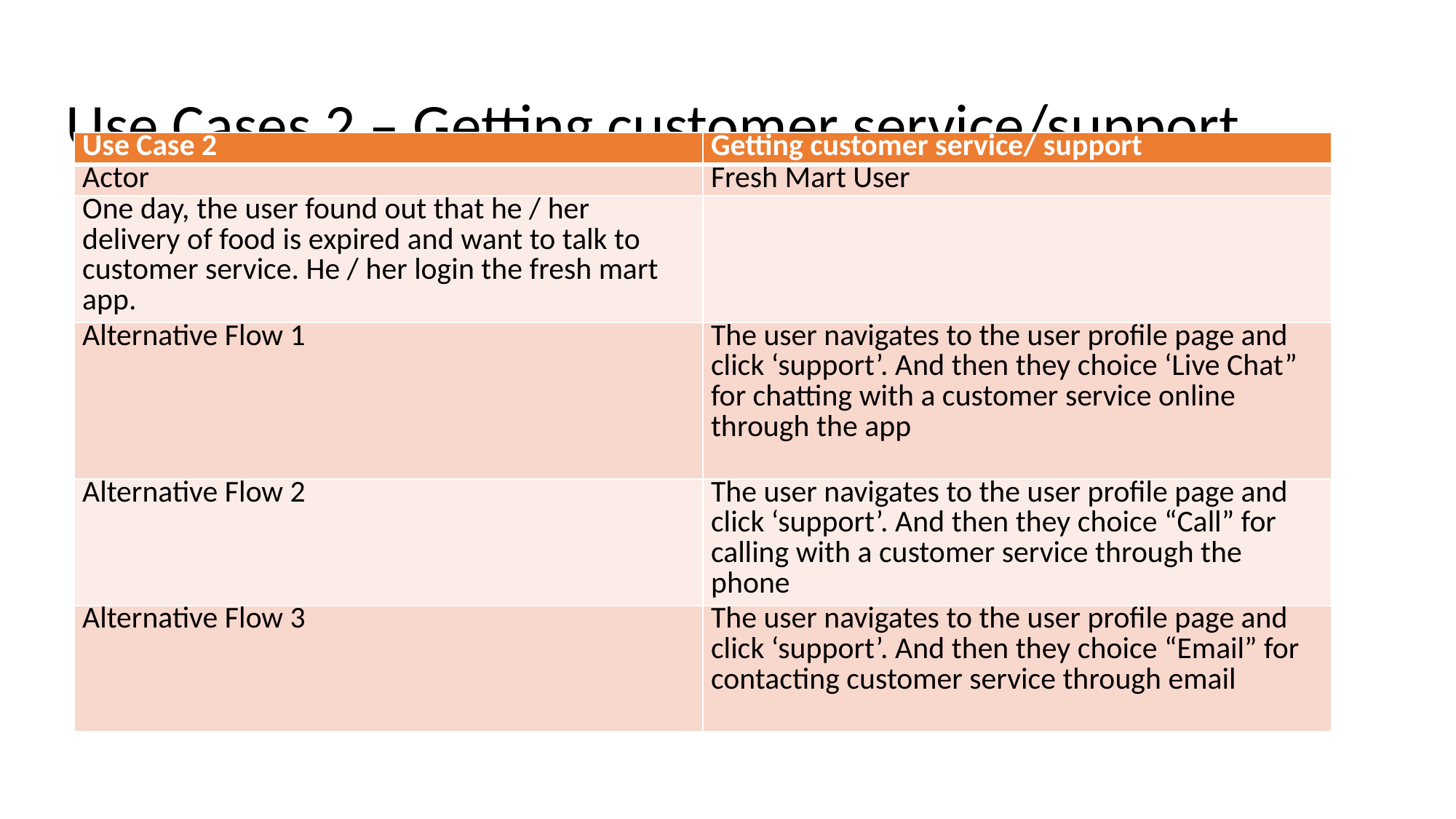

# Use Cases 2 – Getting customer service/support

| Use Case 2 | Getting customer service/ support |
| --- | --- |
| Actor | Fresh Mart User |
| One day, the user found out that he / her delivery of food is expired and want to talk to customer service. He / her login the fresh mart app. |  |
| Alternative Flow 1 | The user navigates to the user profile page and click ‘support’. And then they choice ‘Live Chat” for chatting with a customer service online through the app |
| Alternative Flow 2 | The user navigates to the user profile page and click ‘support’. And then they choice “Call” for calling with a customer service through the phone |
| Alternative Flow 3 | The user navigates to the user profile page and click ‘support’. And then they choice “Email” for contacting customer service through email |